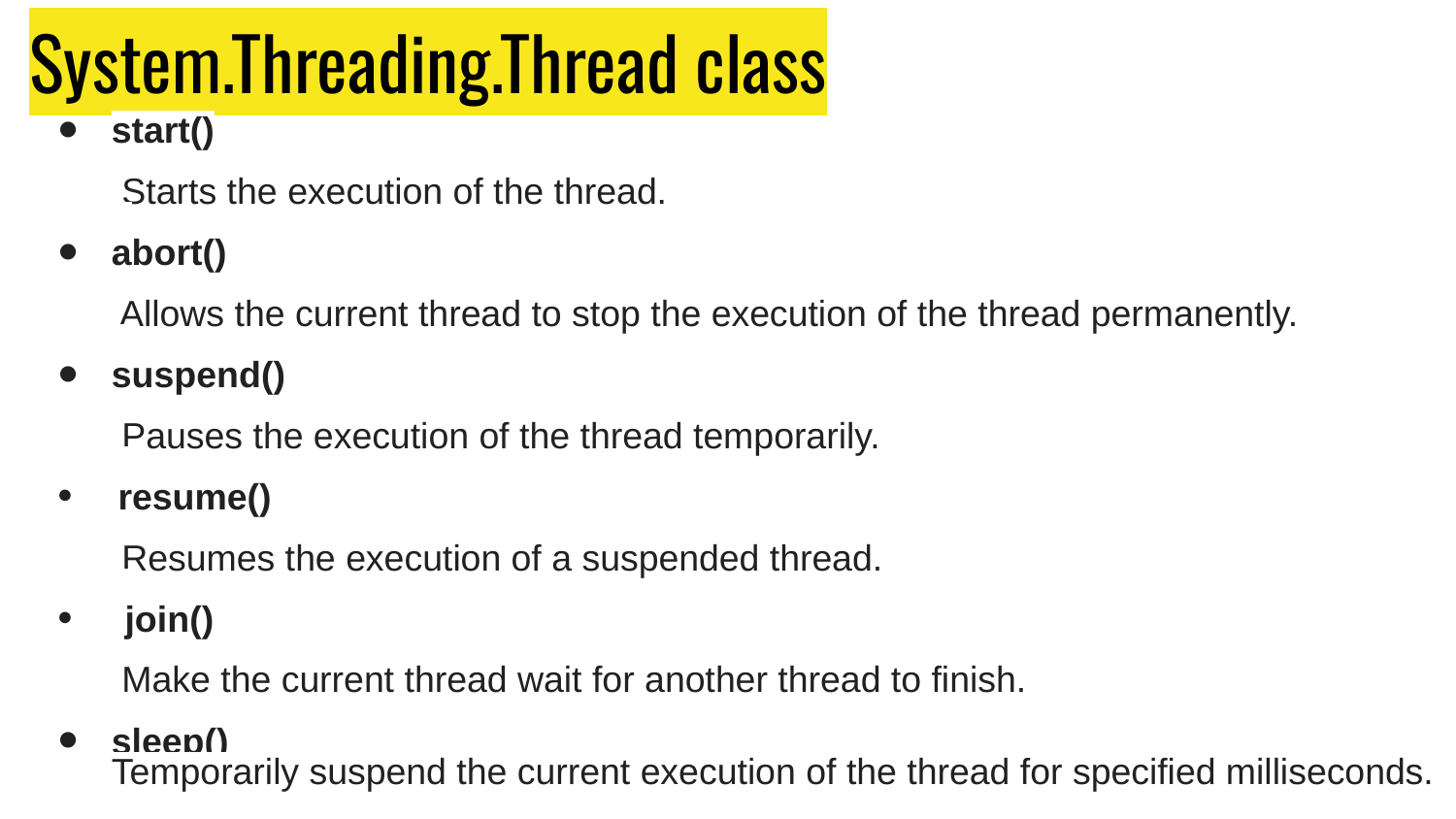

# System.Threading.Thread class

start()
 Starts the execution of the thread.
abort()
 Allows the current thread to stop the execution of the thread permanently.
suspend()
 Pauses the execution of the thread temporarily.
 resume()
 Resumes the execution of a suspended thread.
  join()
 Make the current thread wait for another thread to finish.

sleep()
Temporarily suspend the current execution of the thread for specified milliseconds.